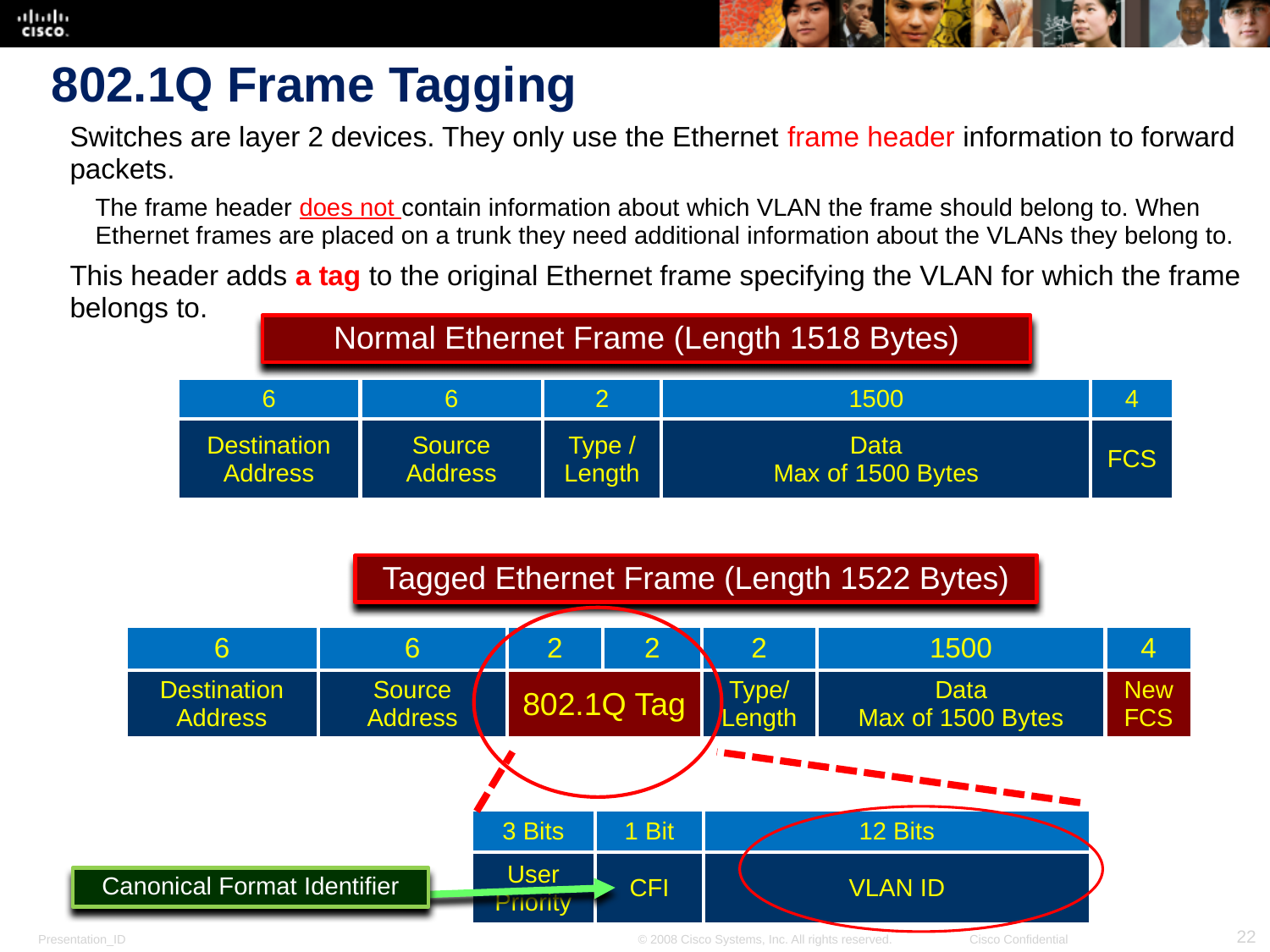

# 802.1Q Frame Tagging
Switches are layer 2 devices. They only use the Ethernet frame header information to forward packets.
The frame header does not contain information about which VLAN the frame should belong to. When Ethernet frames are placed on a trunk they need additional information about the VLANs they belong to.
This header adds a tag to the original Ethernet frame specifying the VLAN for which the frame belongs to.
Normal Ethernet Frame (Length 1518 Bytes)
| 6 | 6 | 2 | 1500 | 4 |
| --- | --- | --- | --- | --- |
| Destination Address | Source Address | Type / Length | Data Max of 1500 Bytes | FCS |
Tagged Ethernet Frame (Length 1522 Bytes)

| 6 | 6 | 2 | 2 | 2 | 1500 | 4 |
| --- | --- | --- | --- | --- | --- | --- |
| Destination Address | Source Address | 802.1Q Tag |  | Type/ Length | Data Max of 1500 Bytes | New FCS |

| 3 Bits | 1 Bit | 12 Bits |
| --- | --- | --- |
| User Priority | CFI | VLAN ID |
Canonical Format Identifier